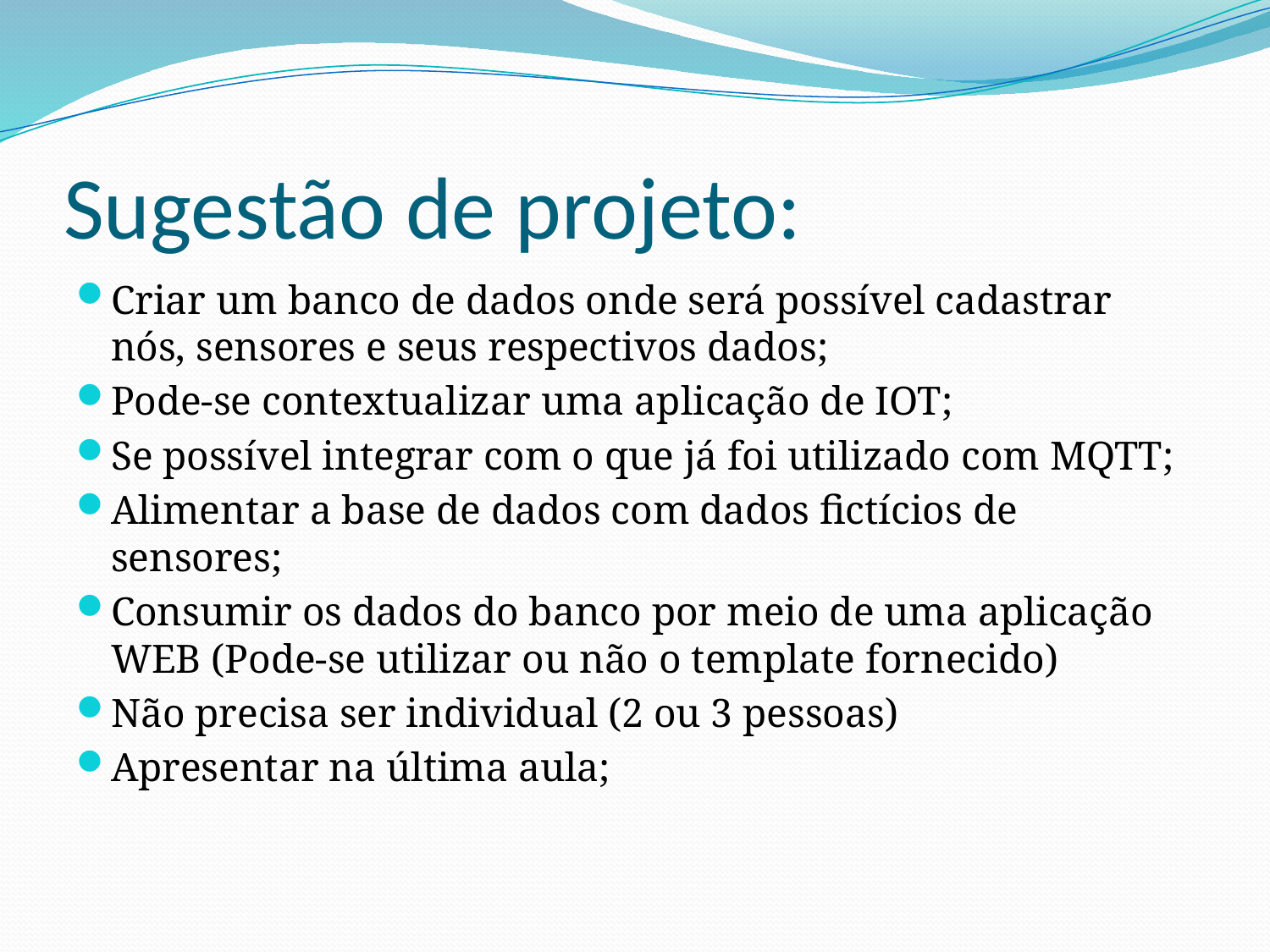

# Sugestão de projeto:
Criar um banco de dados onde será possível cadastrar nós, sensores e seus respectivos dados;
Pode-se contextualizar uma aplicação de IOT;
Se possível integrar com o que já foi utilizado com MQTT;
Alimentar a base de dados com dados fictícios de sensores;
Consumir os dados do banco por meio de uma aplicação WEB (Pode-se utilizar ou não o template fornecido)
Não precisa ser individual (2 ou 3 pessoas)
Apresentar na última aula;